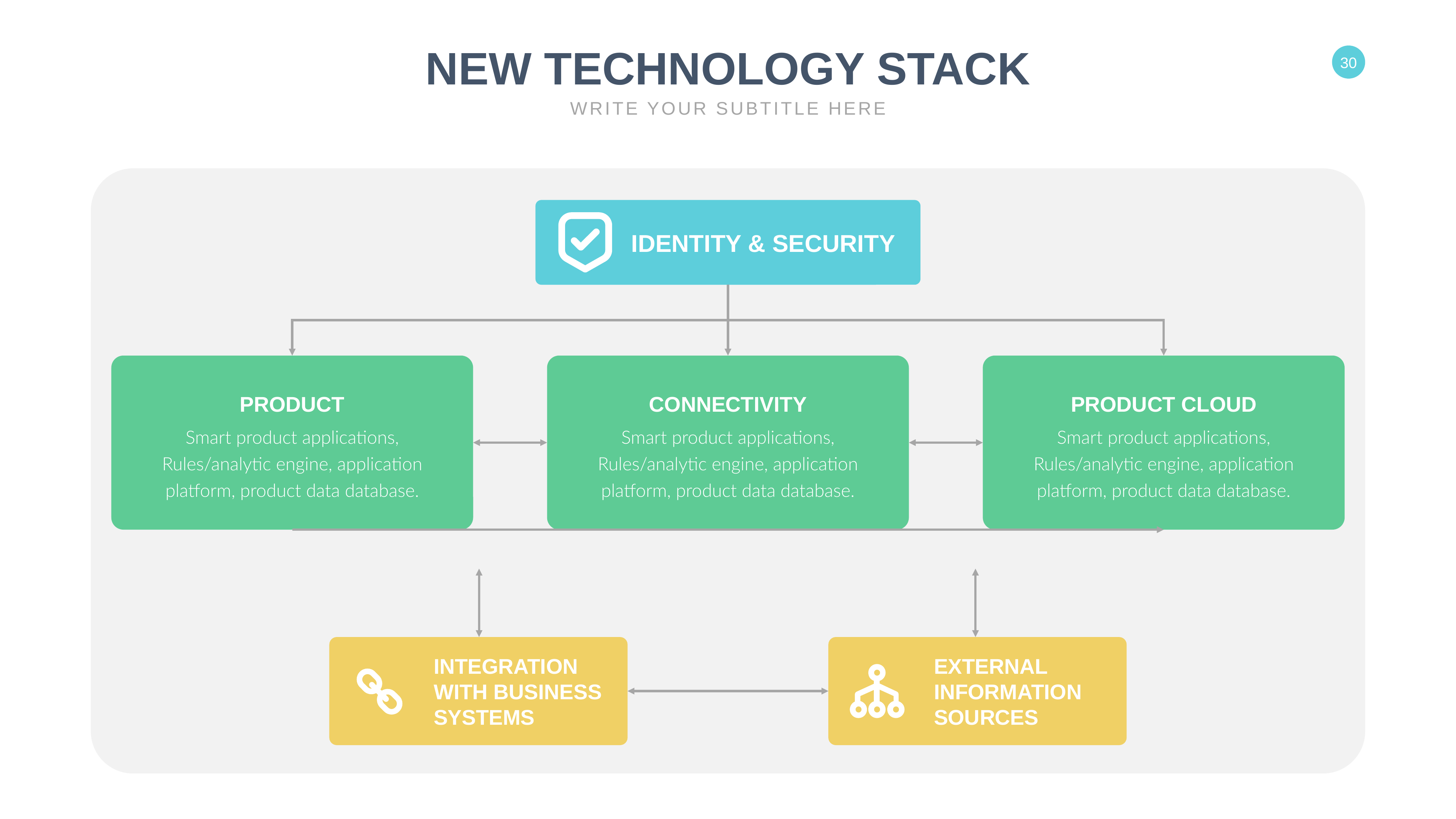

NEW TECHNOLOGY STACK
WRITE YOUR SUBTITLE HERE

IDENTITY & SECURITY

PRODUCT
CONNECTIVITY
PRODUCT CLOUD
Smart product applications, Rules/analytic engine, application platform, product data database.
Smart product applications, Rules/analytic engine, application platform, product data database.
Smart product applications, Rules/analytic engine, application platform, product data database.

INTEGRATION
WITH BUSINESS
SYSTEMS
EXTERNAL
INFORMATION
SOURCES